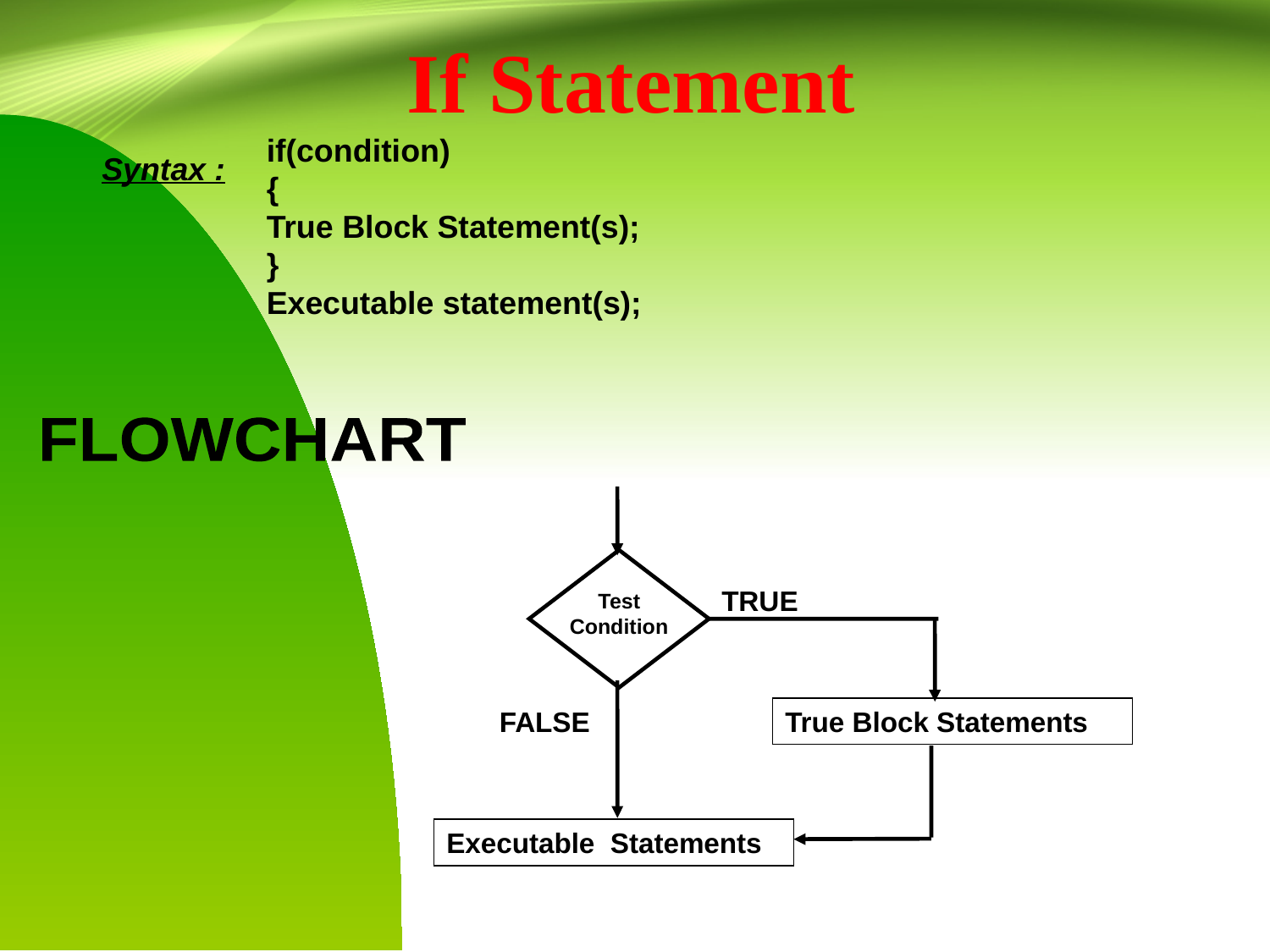

If Statement
if(condition)
{
True Block Statement(s);
}
Executable statement(s);
Syntax :
FLOWCHART

TRUE
Test Condition

FALSE
True Block Statements

Executable  Statements